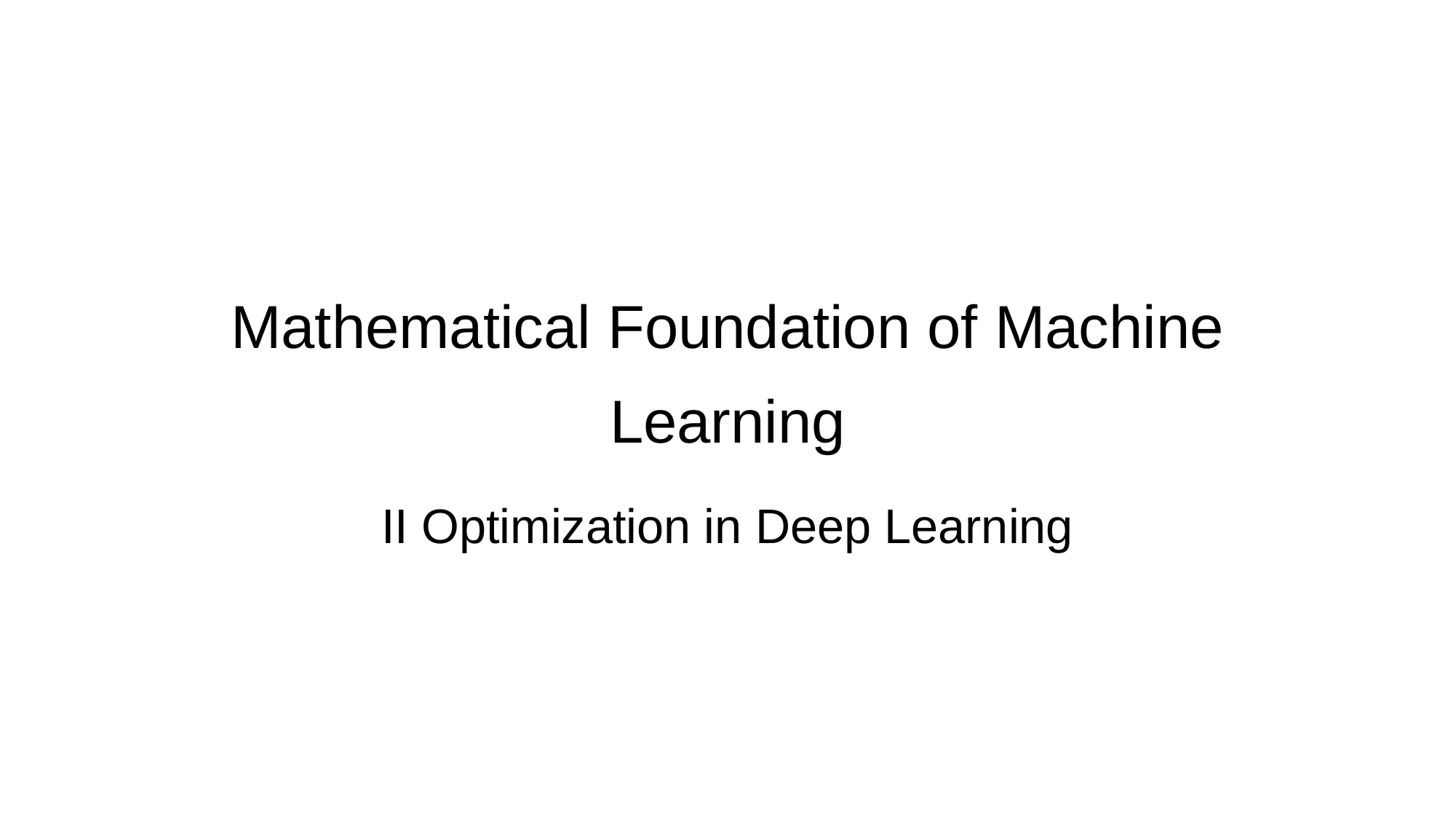

# Mathematical Foundation of Machine Learning
II Optimization in Deep Learning